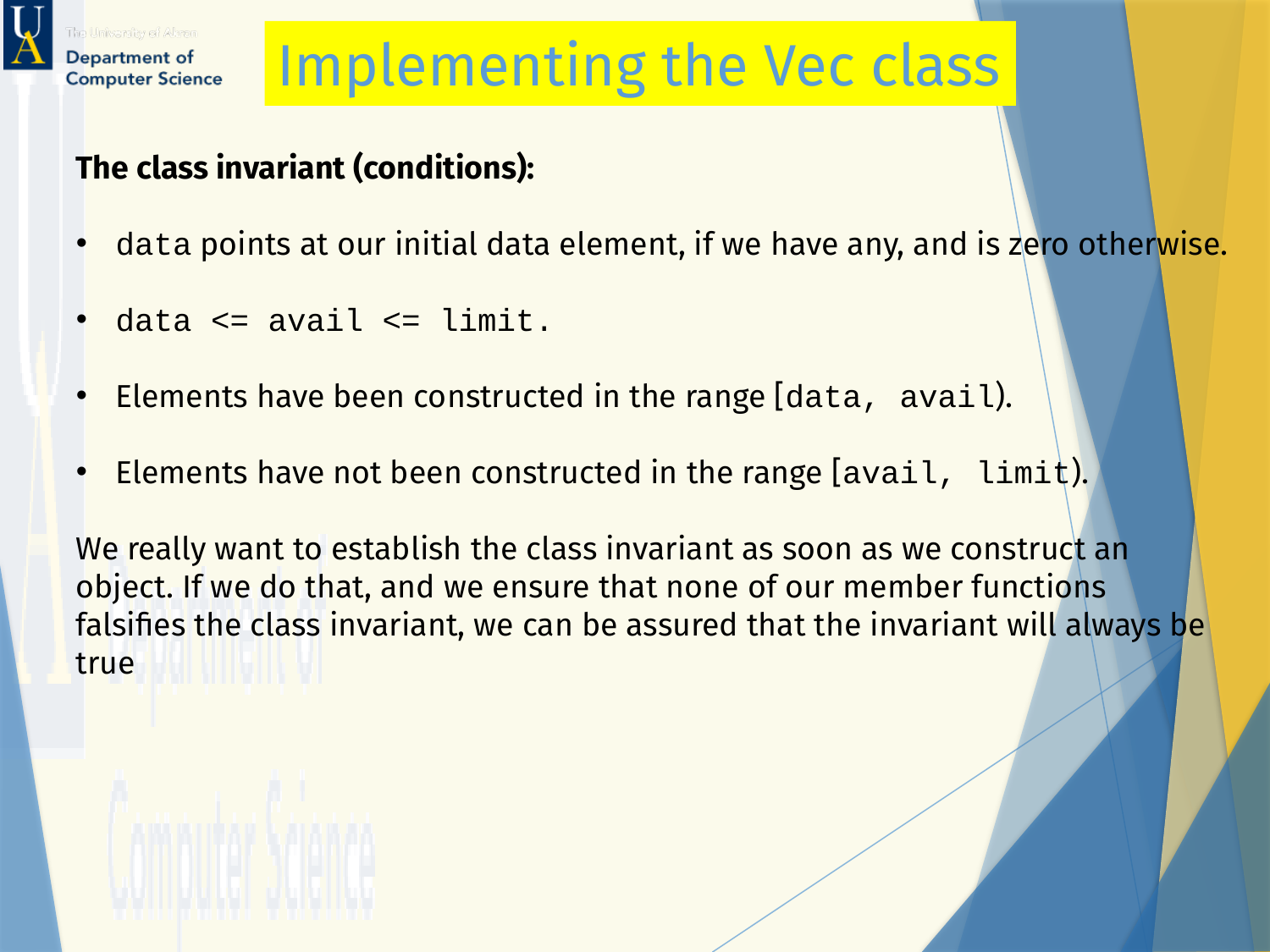

# Implementing the Vec class
The class invariant (conditions):

data points at our initial data element, if we have any, and is zero otherwise.

data <= avail <= limit.

Elements have been constructed in the range [data, avail).

Elements have not been constructed in the range [avail, limit).

We really want to establish the class invariant as soon as we construct an
object. If we do that, and we ensure that none of our member functions
falsifies the class invariant, we can be assured that the invariant will always be true